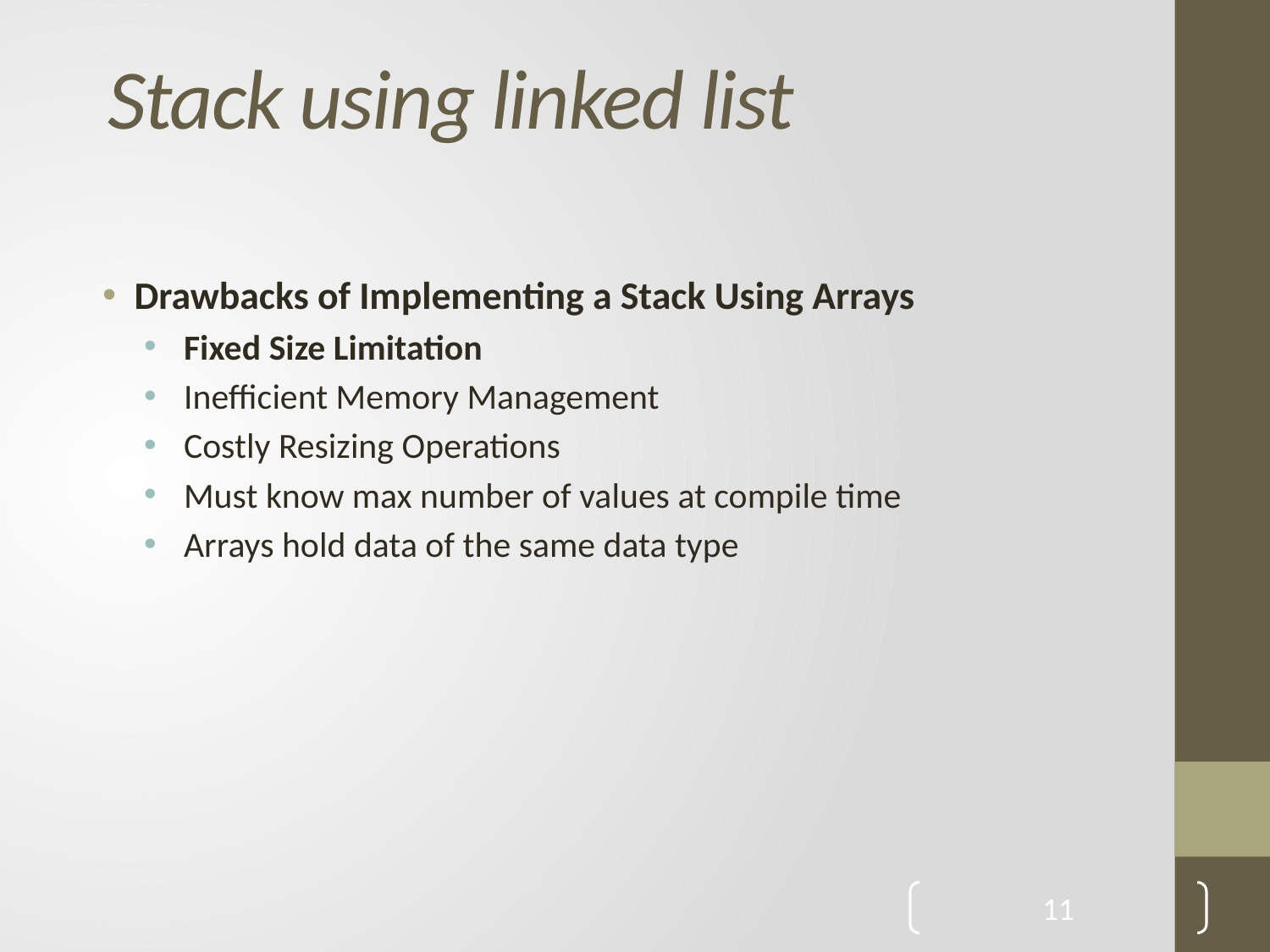

# Stack using linked list
Drawbacks of Implementing a Stack Using Arrays
 Fixed Size Limitation
 Inefficient Memory Management
 Costly Resizing Operations
 Must know max number of values at compile time
 Arrays hold data of the same data type

11